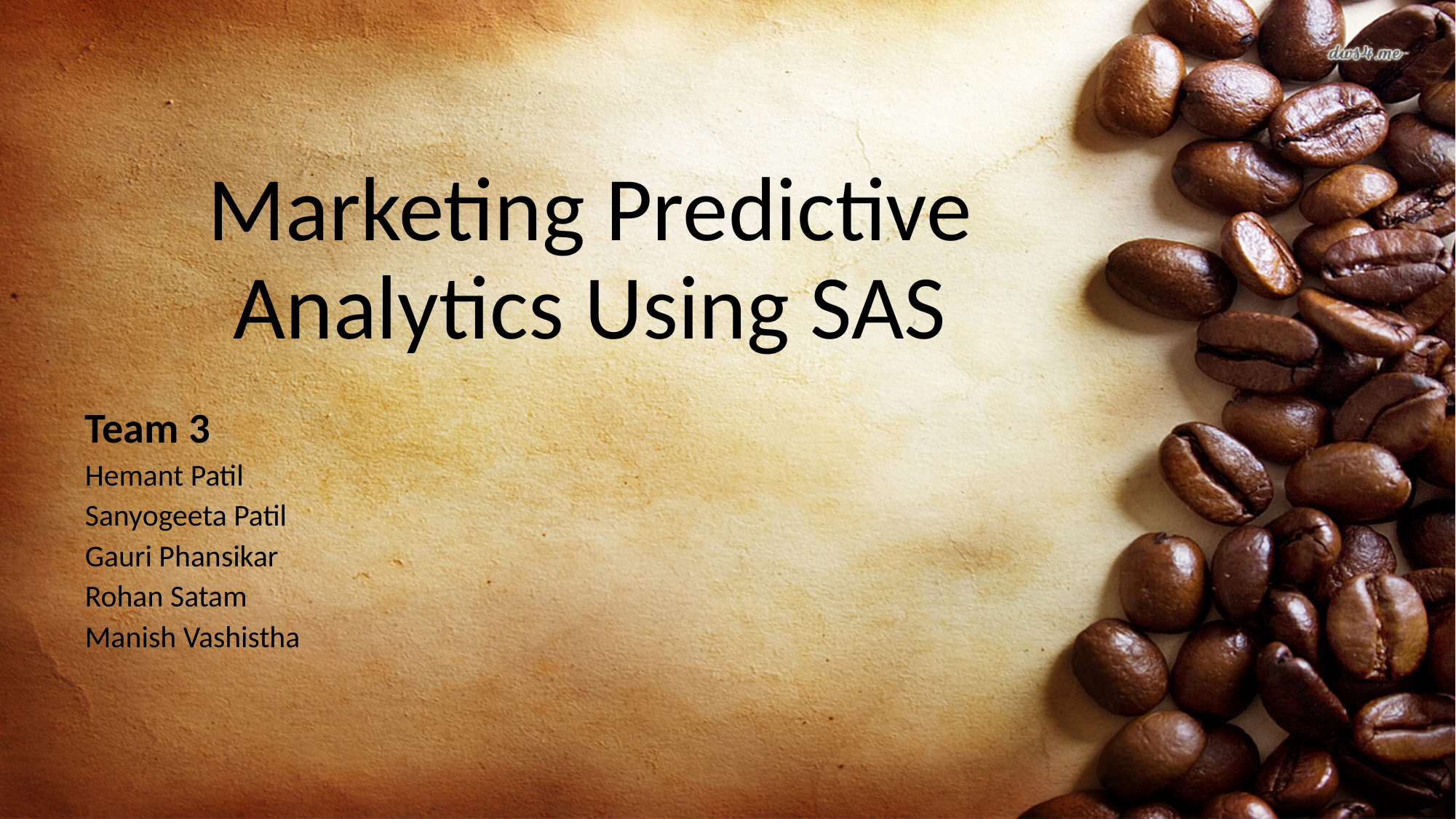

# Marketing Predictive Analytics Using SAS
Team 3
Hemant Patil
Sanyogeeta Patil
Gauri Phansikar
Rohan Satam
Manish Vashistha